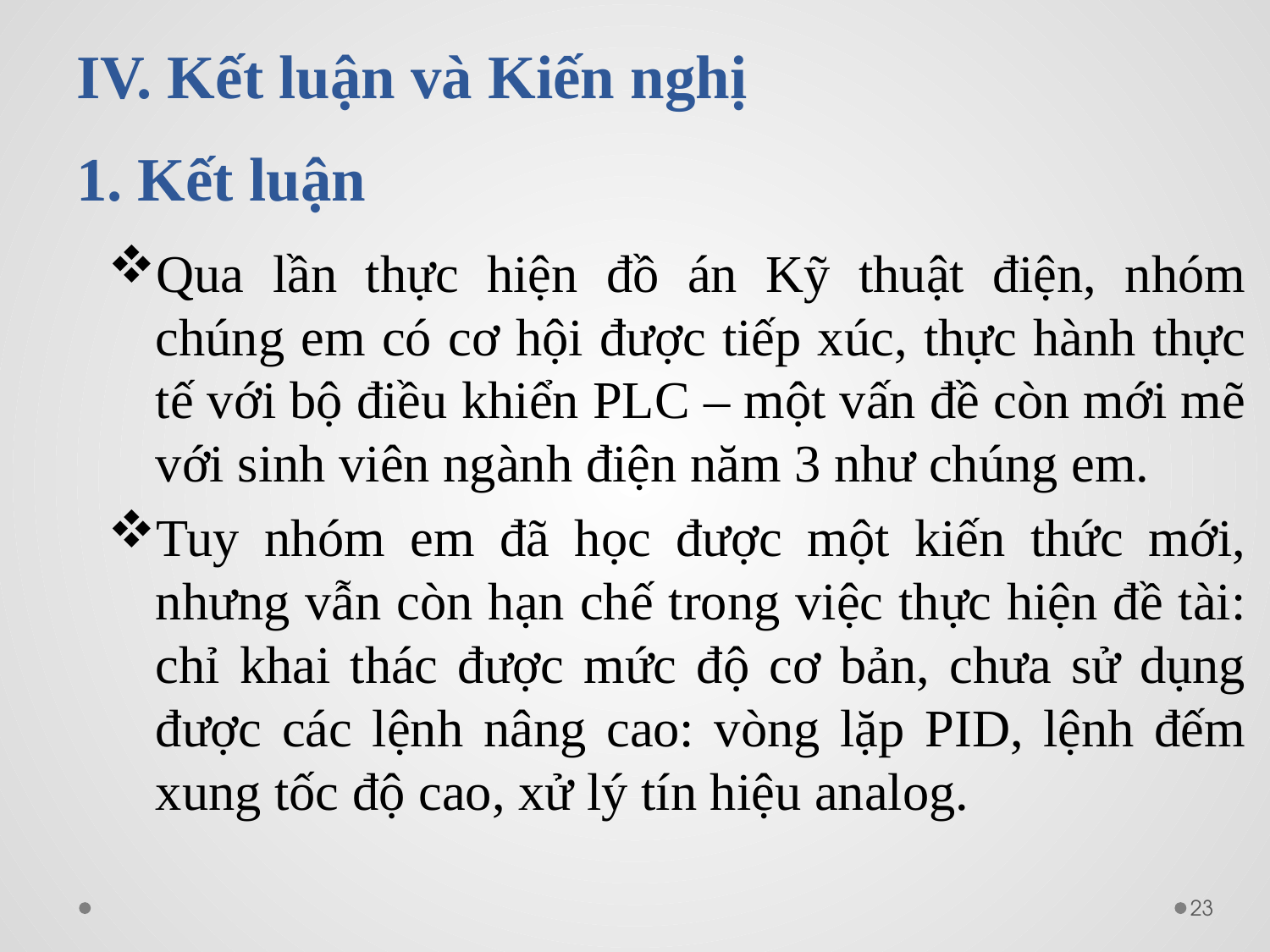

# IV. Kết luận và Kiến nghị 1. Kết luận
Qua lần thực hiện đồ án Kỹ thuật điện, nhóm chúng em có cơ hội được tiếp xúc, thực hành thực tế với bộ điều khiển PLC – một vấn đề còn mới mẽ với sinh viên ngành điện năm 3 như chúng em.
Tuy nhóm em đã học được một kiến thức mới, nhưng vẫn còn hạn chế trong việc thực hiện đề tài: chỉ khai thác được mức độ cơ bản, chưa sử dụng được các lệnh nâng cao: vòng lặp PID, lệnh đếm xung tốc độ cao, xử lý tín hiệu analog.
23